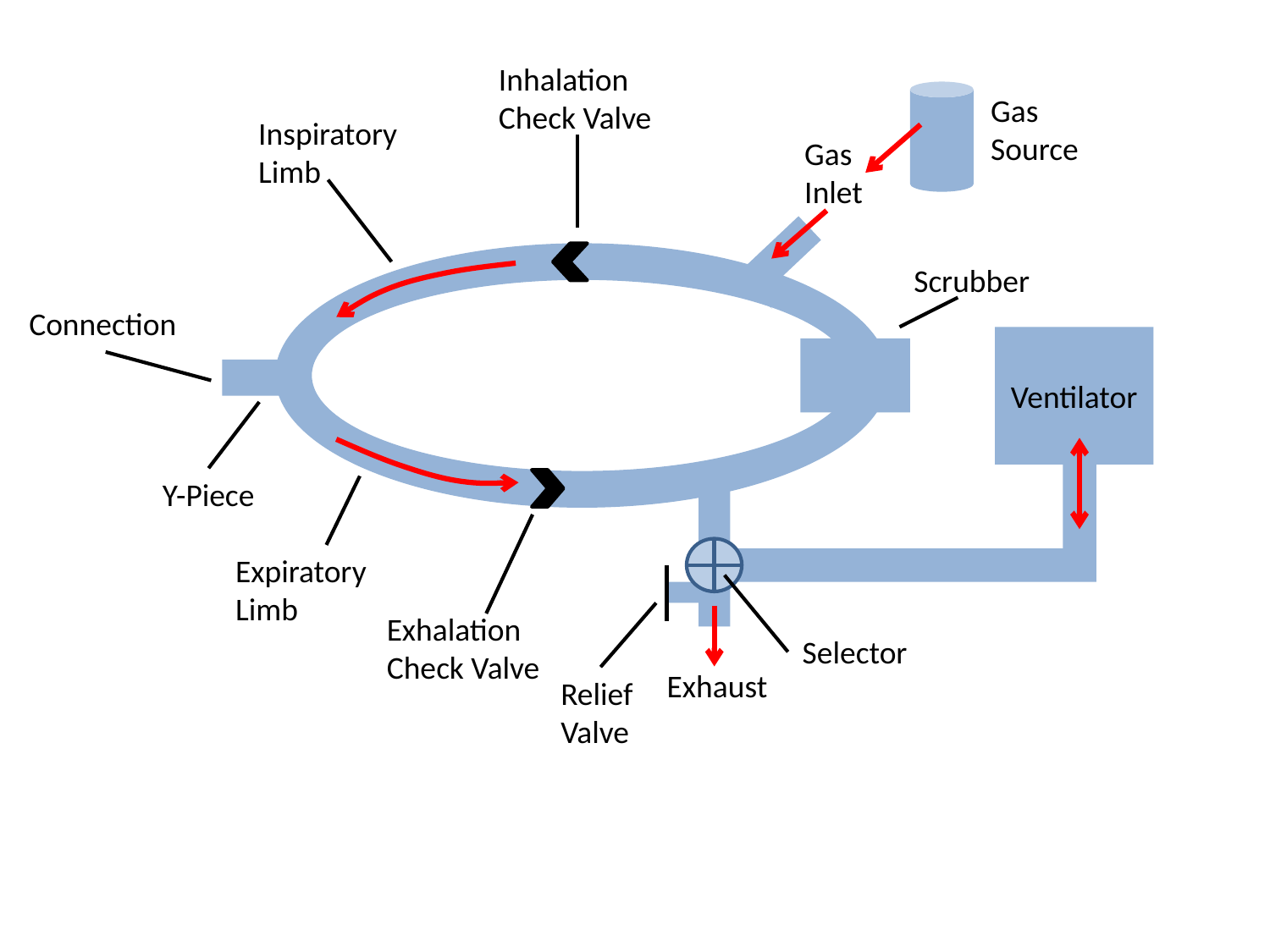

Inhalation
Check Valve

Gas
Source
Inspiratory
Limb
Gas
Inlet

Scrubber

Connection
Ventilator

Y-Piece

Expiratory
Limb

Exhalation
Check Valve
Selector
Exhaust
Relief
Valve